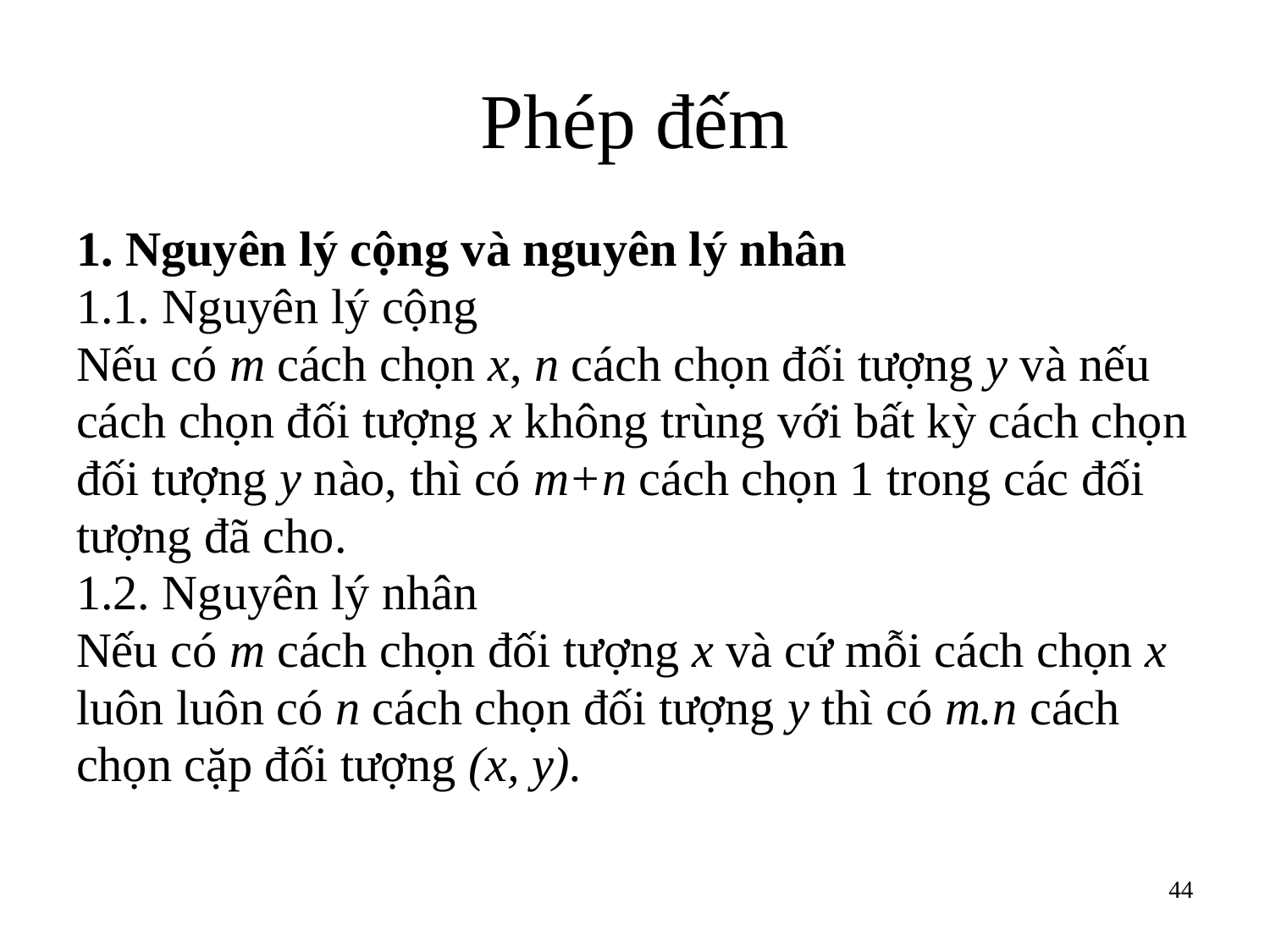

# Phép đếm
1. Nguyên lý cộng và nguyên lý nhân
1.1. Nguyên lý cộng
Nếu có m cách chọn x, n cách chọn đối tượng y và nếu
cách chọn đối tượng x không trùng với bất kỳ cách chọn
đối tượng y nào, thì có m+n cách chọn 1 trong các đối
tượng đã cho.
1.2. Nguyên lý nhân
Nếu có m cách chọn đối tượng x và cứ mỗi cách chọn x
luôn luôn có n cách chọn đối tượng y thì có m.n cách
chọn cặp đối tượng (x, y).

44